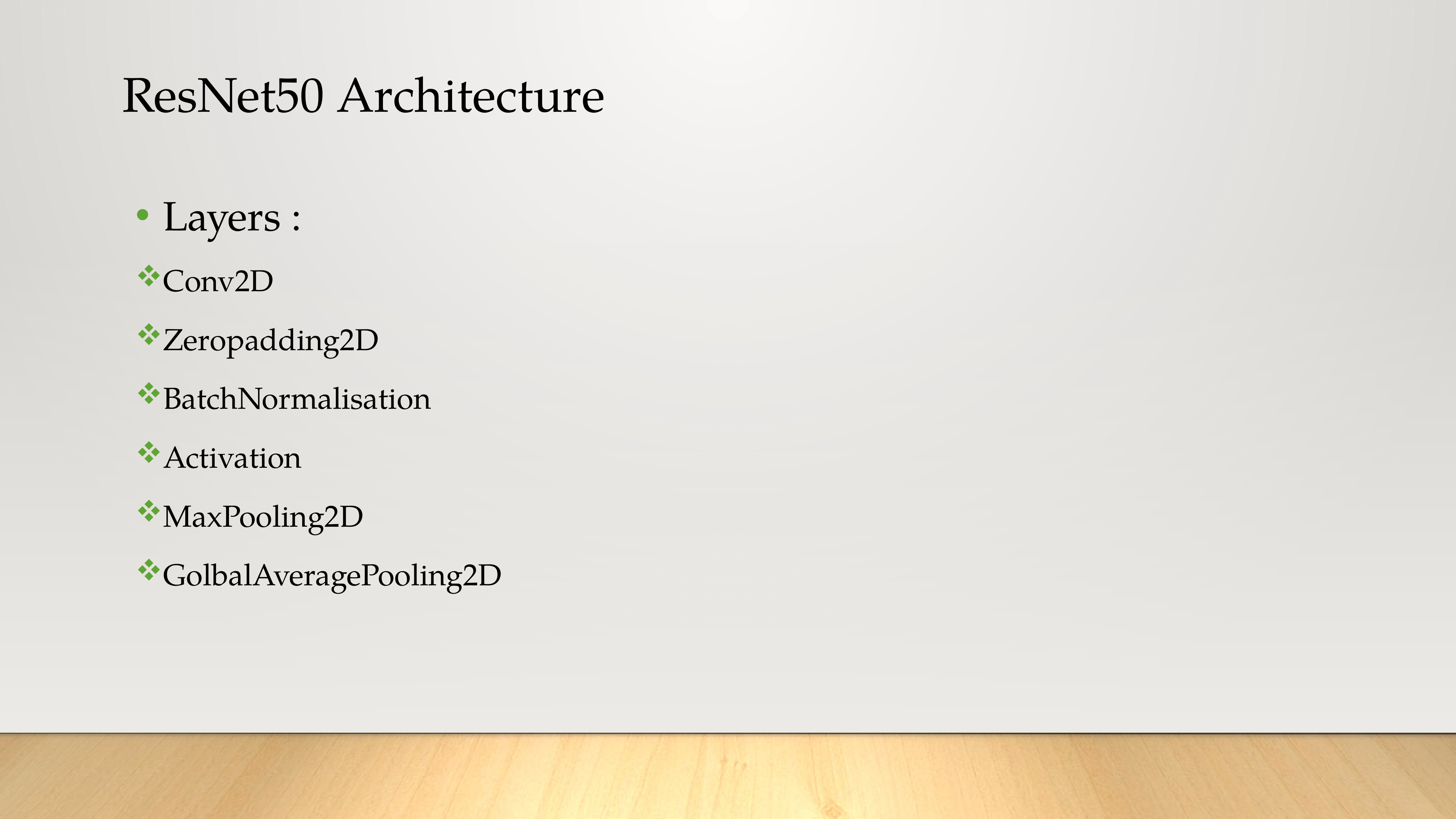

# ResNet50 Architecture
Layers :
Conv2D
Zeropadding2D
BatchNormalisation
Activation
MaxPooling2D
GolbalAveragePooling2D